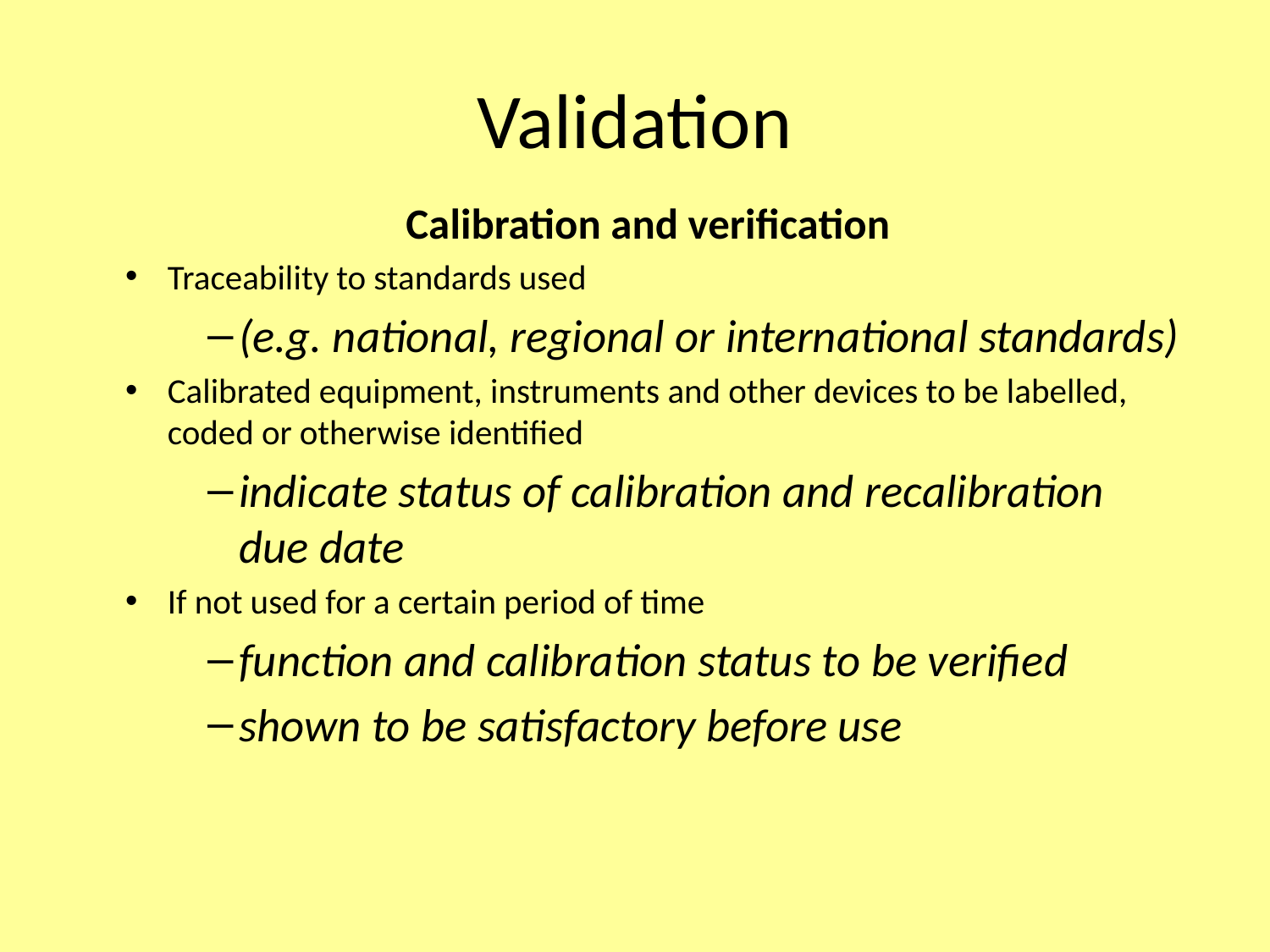

# Validation
Calibration and verification
Traceability to standards used
(e.g. national, regional or international standards)
Calibrated equipment, instruments and other devices to be labelled, coded or otherwise identified
indicate status of calibration and recalibration due date
If not used for a certain period of time
function and calibration status to be verified
shown to be satisfactory before use